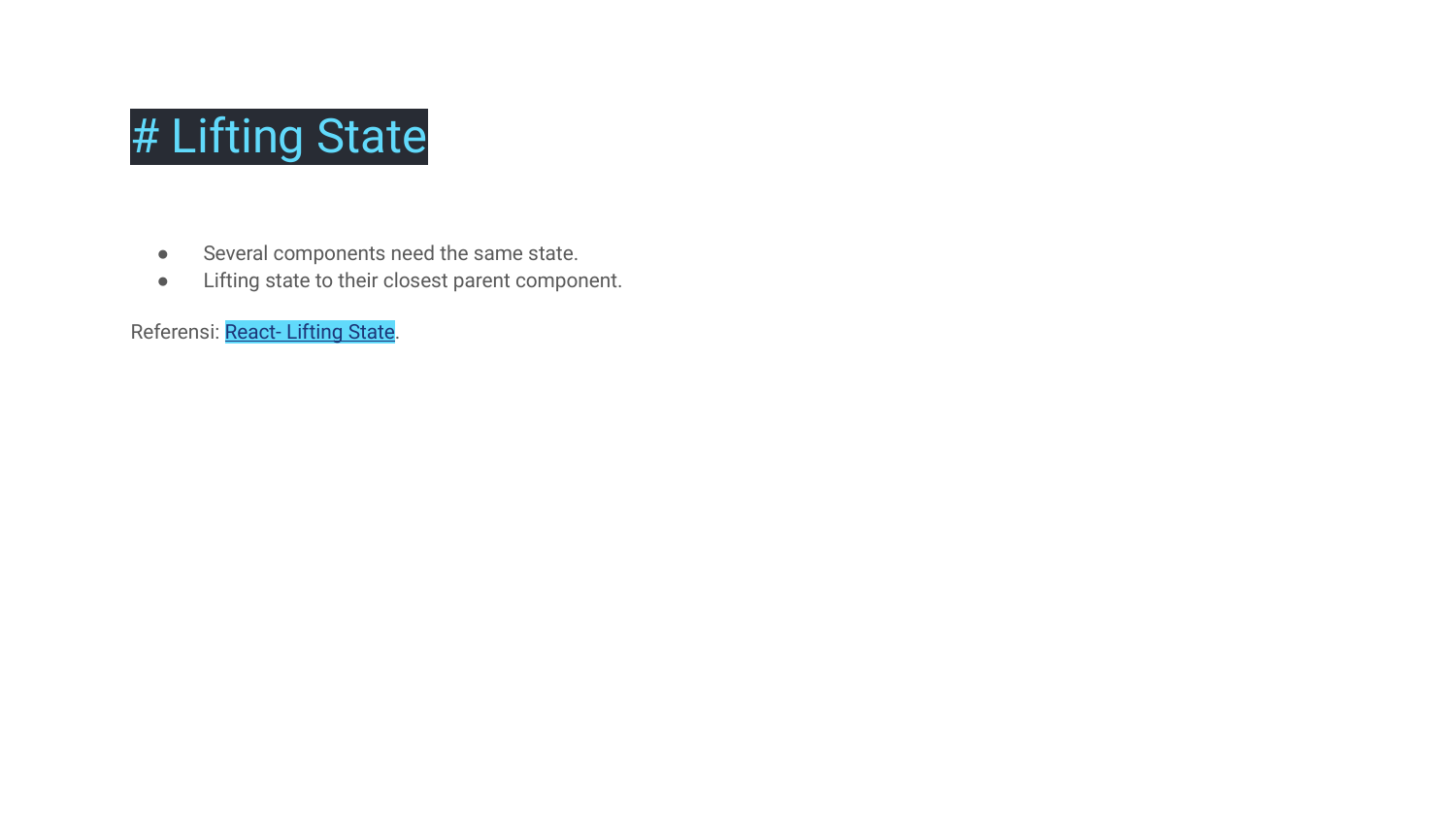

# Lifting State
Several components need the same state.
Lifting state to their closest parent component.
Referensi: React- Lifting State.